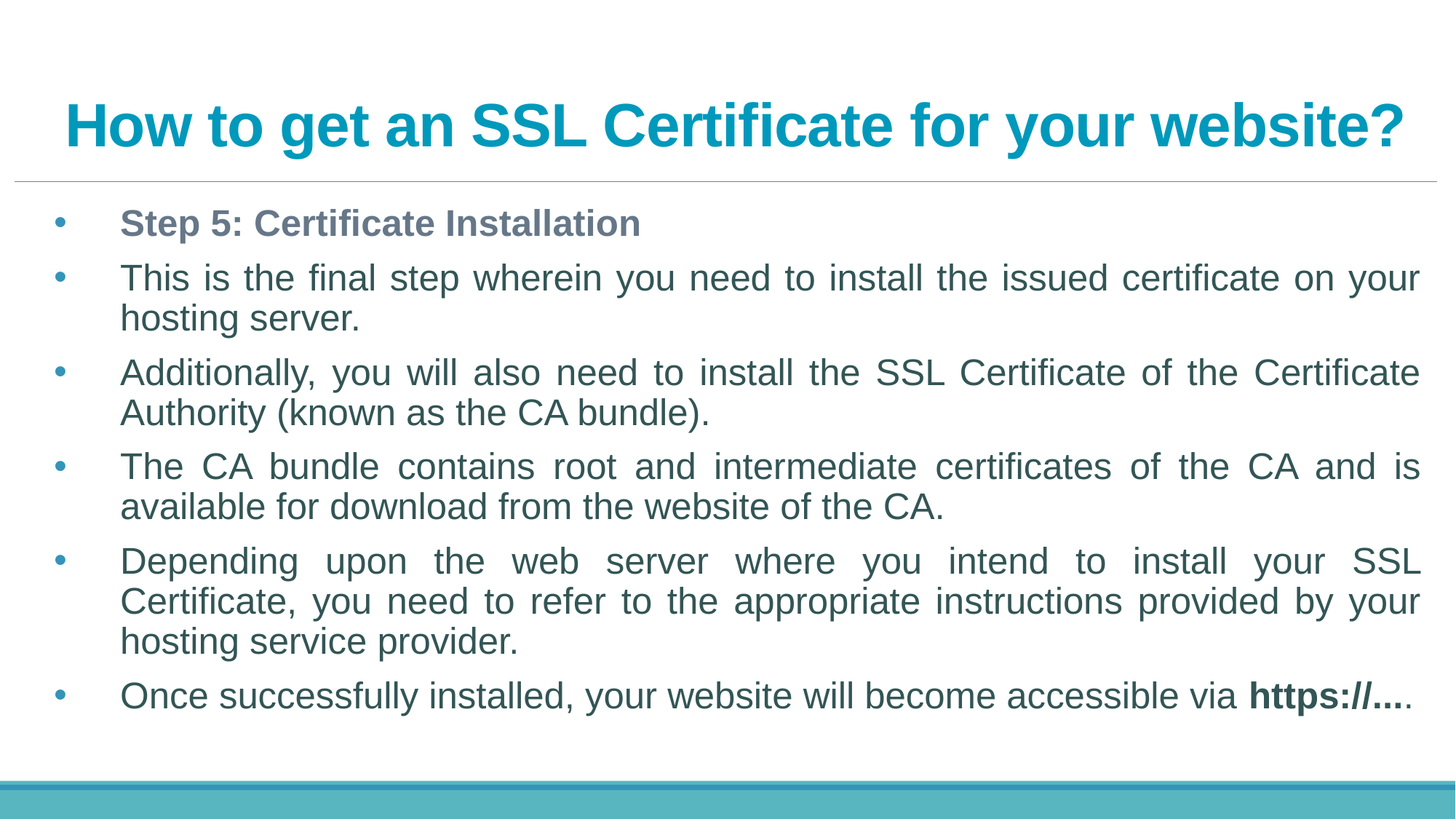

# How to get an SSL Certificate for your website?
Step 5: Certificate Installation
This is the final step wherein you need to install the issued certificate on your hosting server.
Additionally, you will also need to install the SSL Certificate of the Certificate Authority (known as the CA bundle).
The CA bundle contains root and intermediate certificates of the CA and is available for download from the website of the CA.
Depending upon the web server where you intend to install your SSL Certificate, you need to refer to the appropriate instructions provided by your hosting service provider.
Once successfully installed, your website will become accessible via https://....